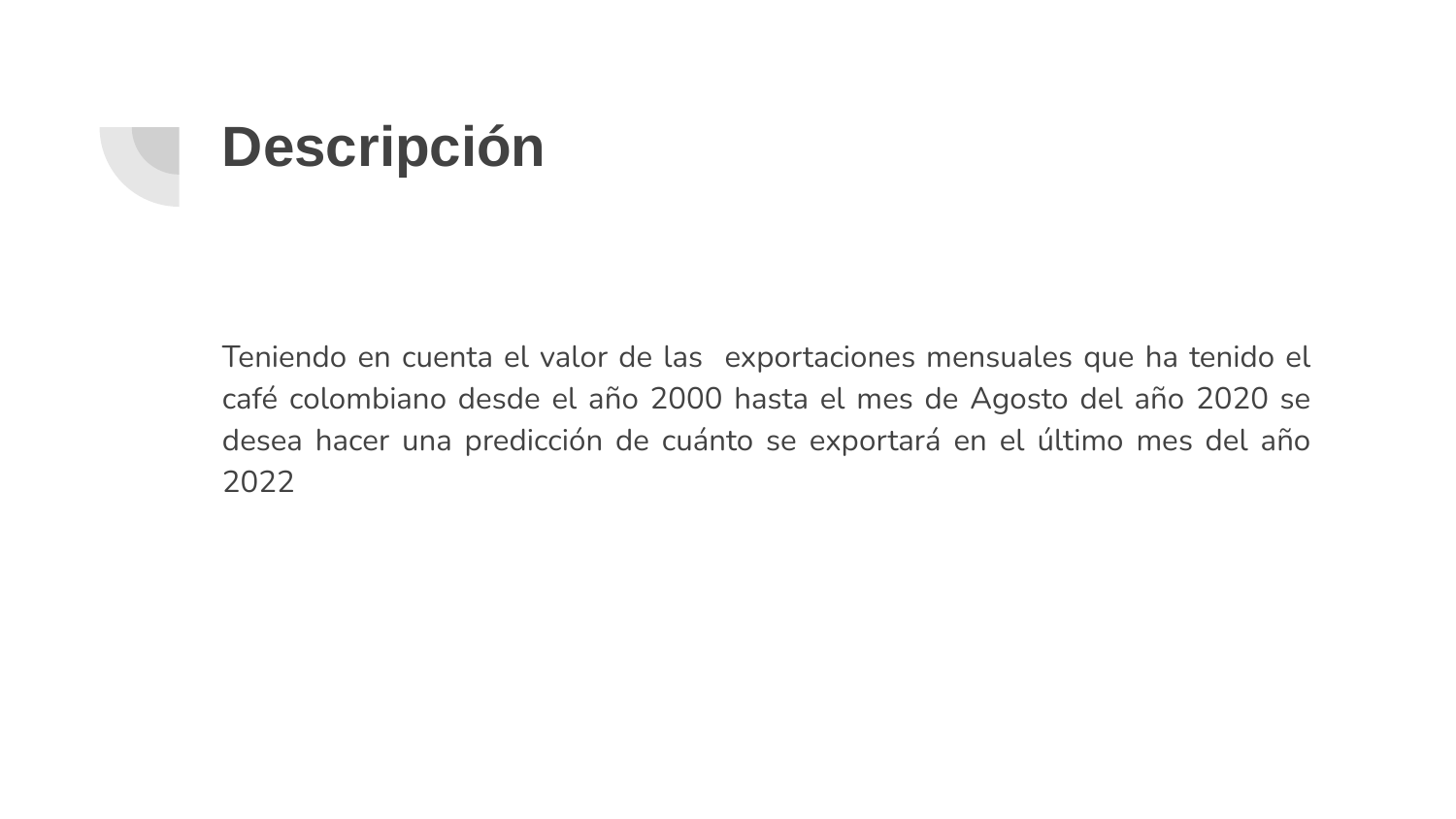

# Descripción
Teniendo en cuenta el valor de las  exportaciones mensuales que ha tenido el café colombiano desde el año 2000 hasta el mes de Agosto del año 2020 se desea hacer una predicción de cuánto se exportará en el último mes del año 2022